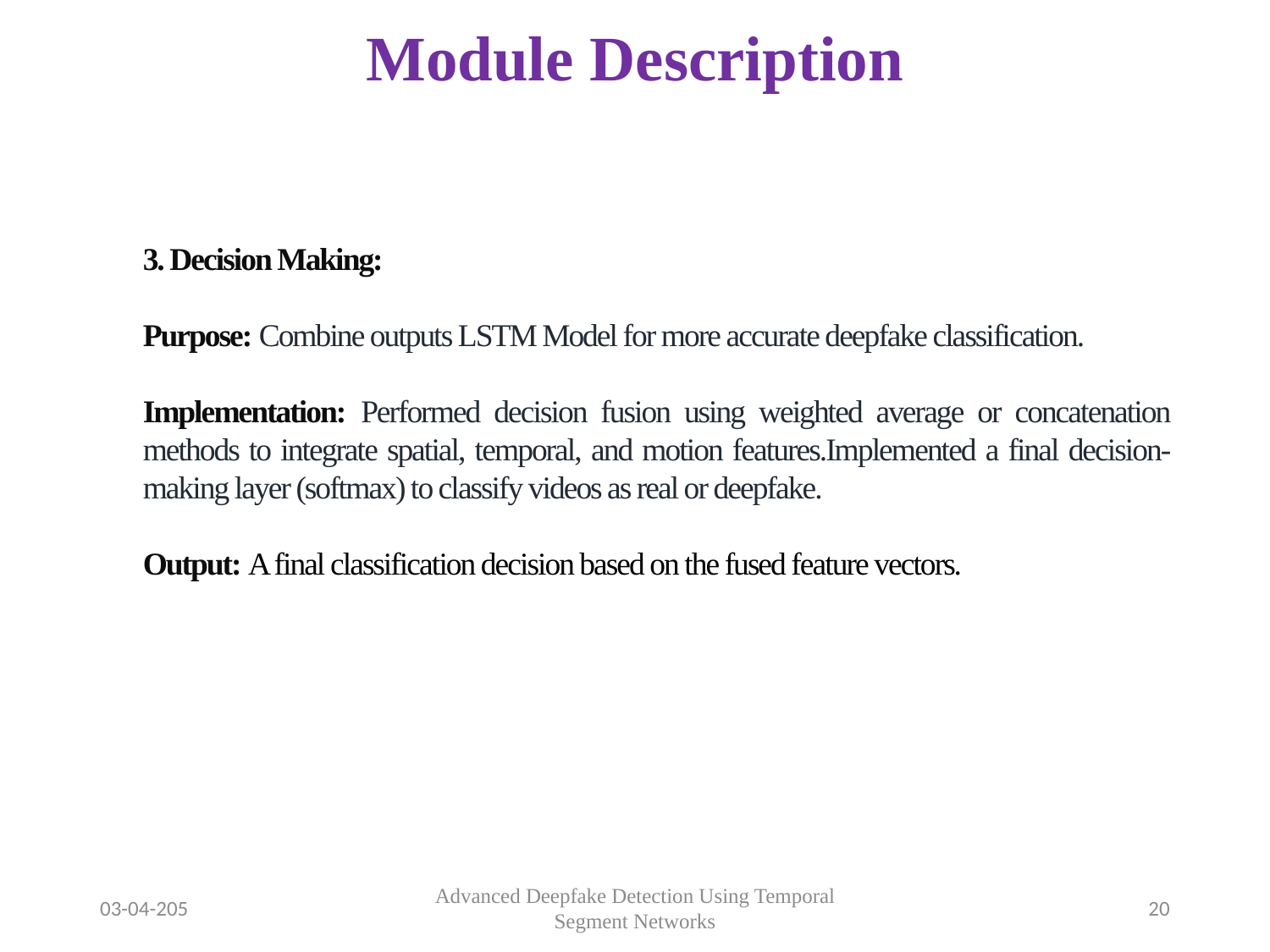

# Module Description
3. Decision Making:
Purpose: Combine outputs LSTM Model for more accurate deepfake classification.
Implementation: Performed decision fusion using weighted average or concatenation methods to integrate spatial, temporal, and motion features.Implemented a final decision-making layer (softmax) to classify videos as real or deepfake.
Output: A final classification decision based on the fused feature vectors.
03-04-205
Advanced Deepfake Detection Using Temporal Segment Networks
20